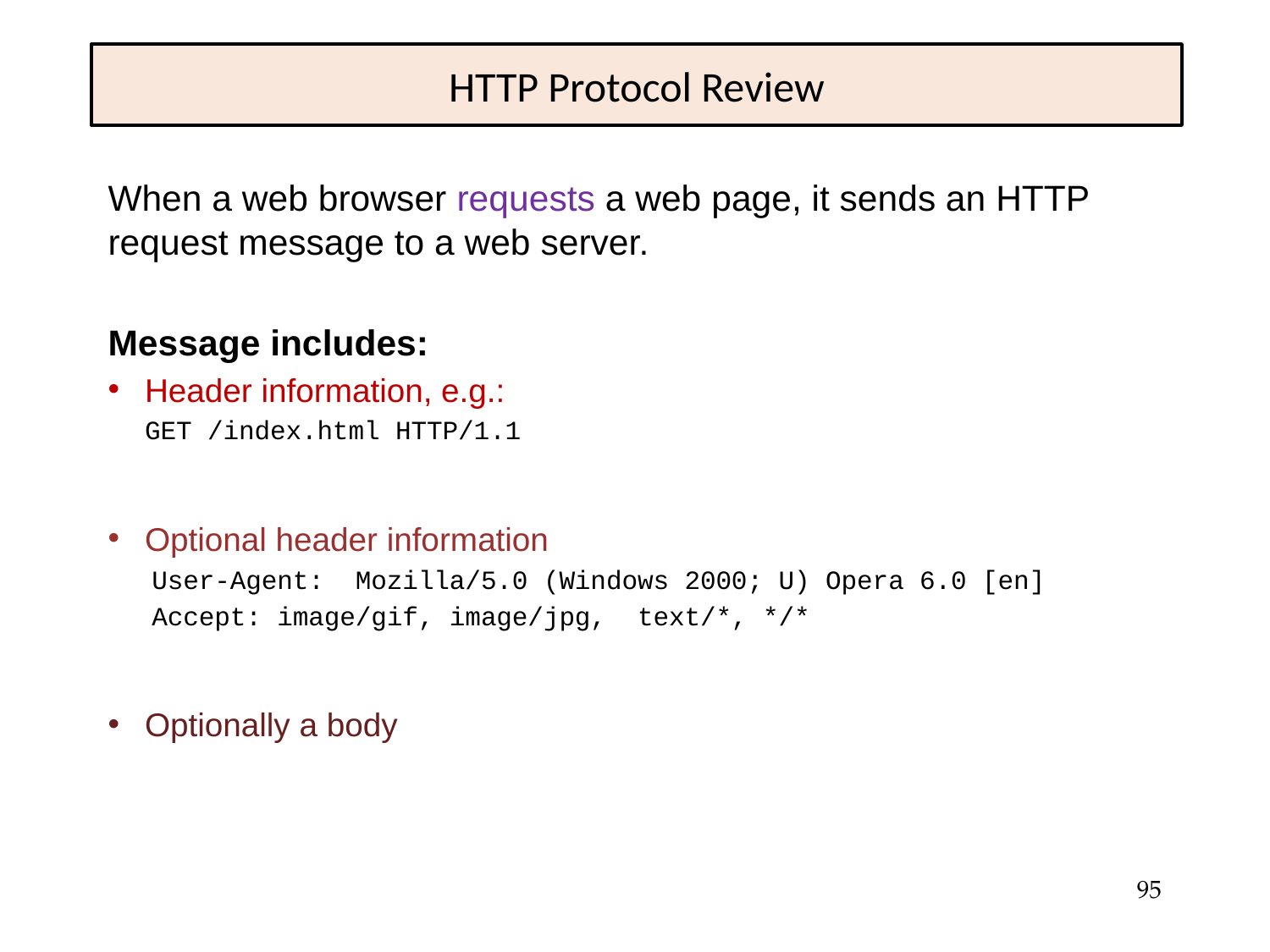

# HTTP Protocol Review
When a web browser requests a web page, it sends an HTTP request message to a web server.

Message includes:
Header information, e.g.:
	GET /index.html HTTP/1.1

Optional header information
User-Agent:  Mozilla/5.0 (Windows 2000; U) Opera 6.0 [en]
Accept: image/gif, image/jpg,  text/*, */*

Optionally a body
95